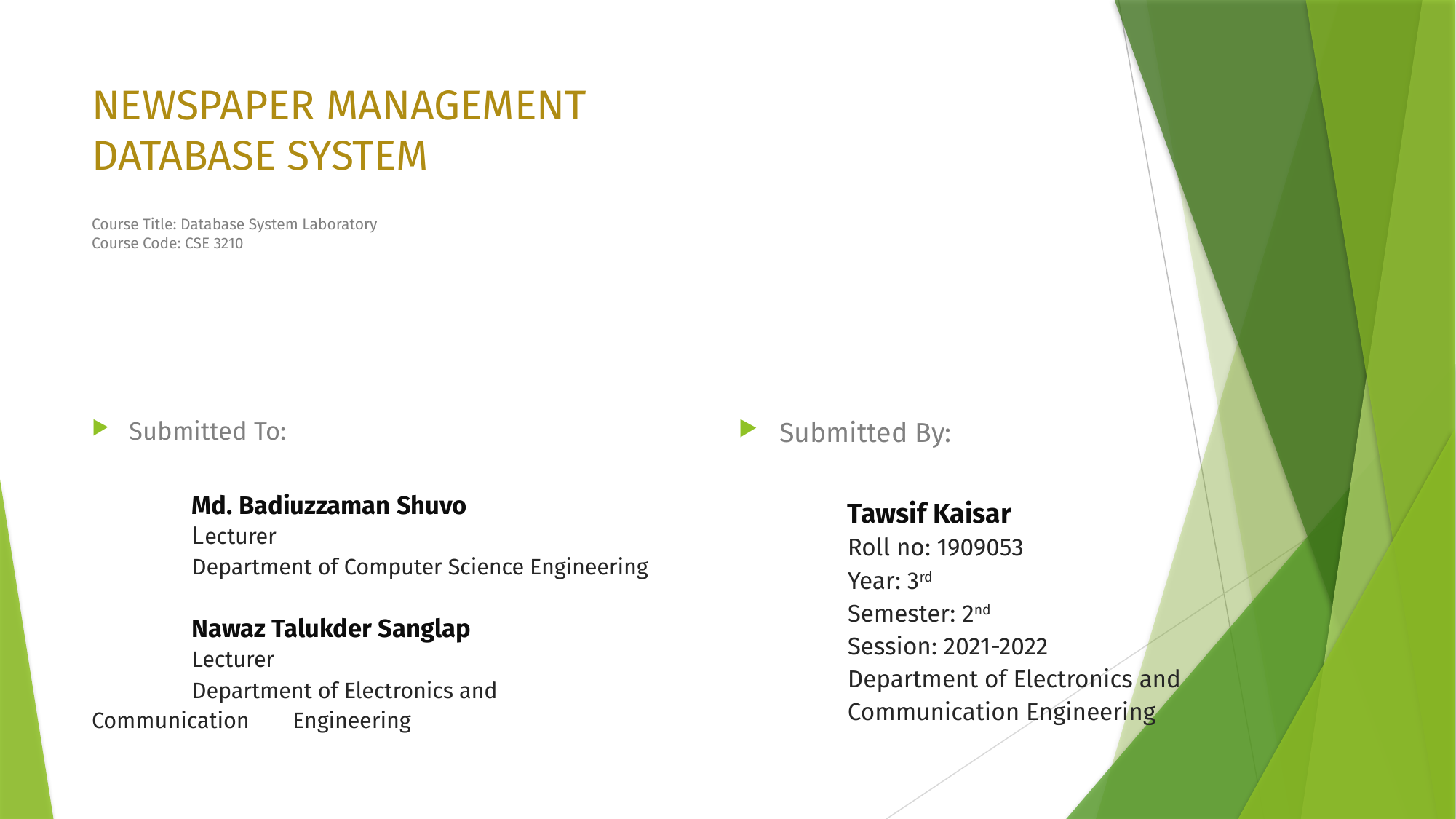

# NEWSPAPER MANAGEMENT DATABASE SYSTEM Course Title: Database System Laboratory Course Code: CSE 3210
Submitted To:

	Md. Badiuzzaman Shuvo
	Lecturer
	Department of Computer Science Engineering

	Nawaz Talukder Sanglap
	Lecturer
	Department of Electronics and Communication 	Engineering
Submitted By:

	Tawsif Kaisar
	Roll no: 1909053
	Year: 3rd
	Semester: 2nd
	Session: 2021-2022
	Department of Electronics and 	Communication Engineering